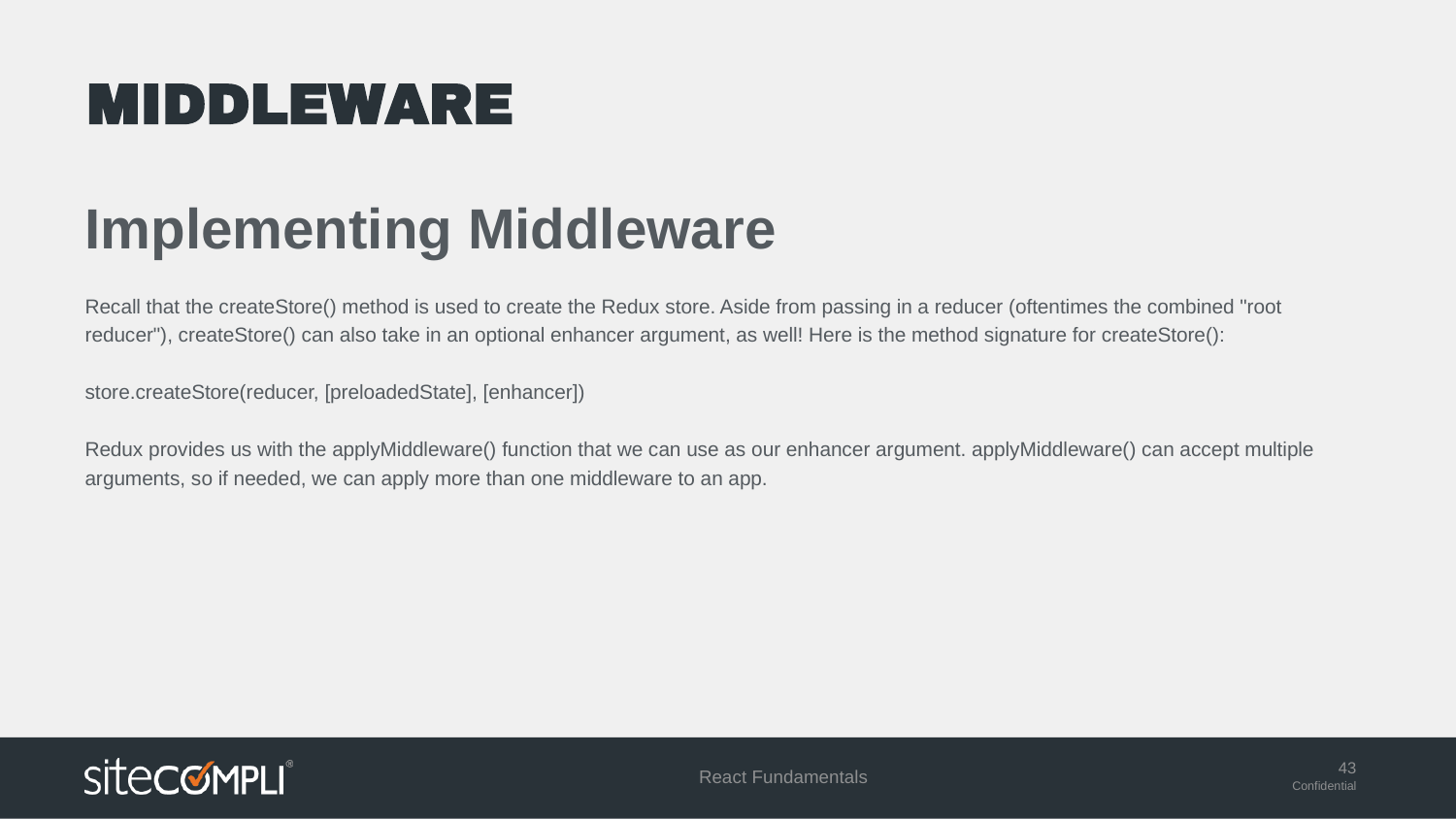

# middleware
Implementing Middleware
Recall that the createStore() method is used to create the Redux store. Aside from passing in a reducer (oftentimes the combined "root reducer"), createStore() can also take in an optional enhancer argument, as well! Here is the method signature for createStore():
store.createStore(reducer, [preloadedState], [enhancer])
Redux provides us with the applyMiddleware() function that we can use as our enhancer argument. applyMiddleware() can accept multiple arguments, so if needed, we can apply more than one middleware to an app.

React Fundamentals
43